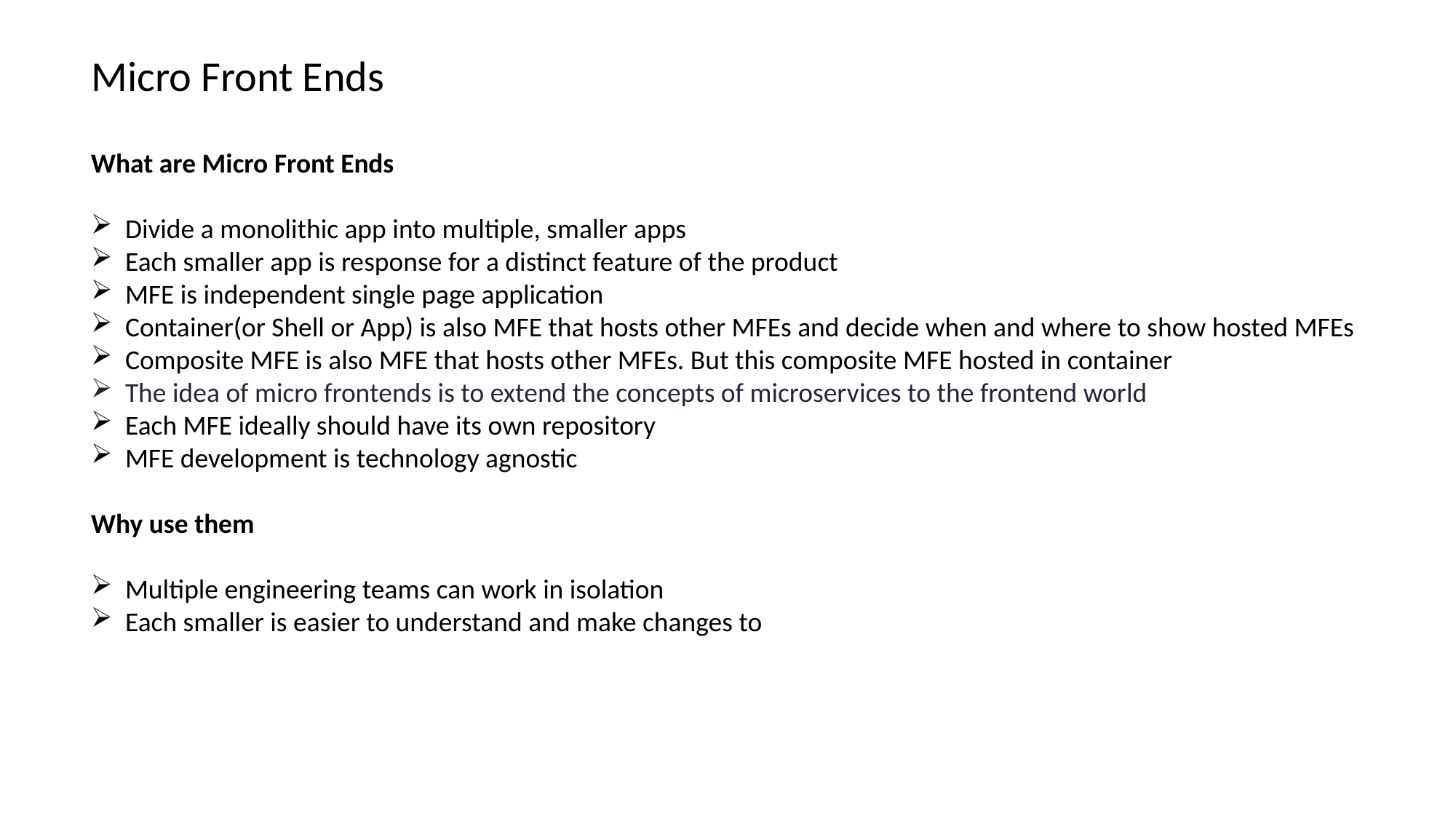

Micro Front Ends
What are Micro Front Ends

Divide a monolithic app into multiple, smaller apps
Each smaller app is response for a distinct feature of the product
MFE is independent single page application
Container(or Shell or App) is also MFE that hosts other MFEs and decide when and where to show hosted MFEs
Composite MFE is also MFE that hosts other MFEs. But this composite MFE hosted in container
The idea of micro frontends is to extend the concepts of microservices to the frontend world
Each MFE ideally should have its own repository
MFE development is technology agnostic

Why use them

Multiple engineering teams can work in isolation
Each smaller is easier to understand and make changes to